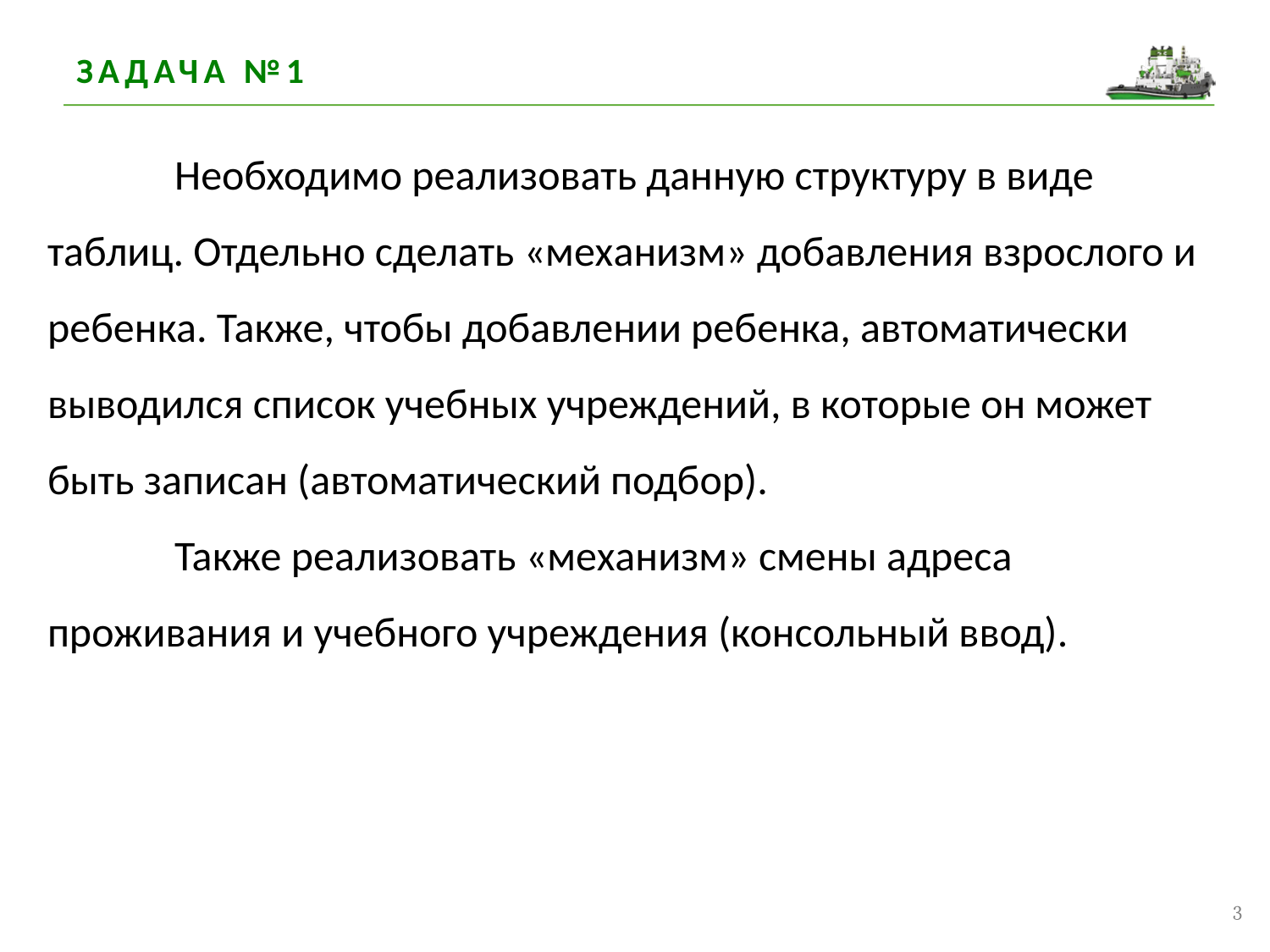

# Задача №1
	Необходимо реализовать данную структуру в виде таблиц. Отдельно сделать «механизм» добавления взрослого и ребенка. Также, чтобы добавлении ребенка, автоматически выводился список учебных учреждений, в которые он может быть записан (автоматический подбор).
	Также реализовать «механизм» смены адреса проживания и учебного учреждения (консольный ввод).
3